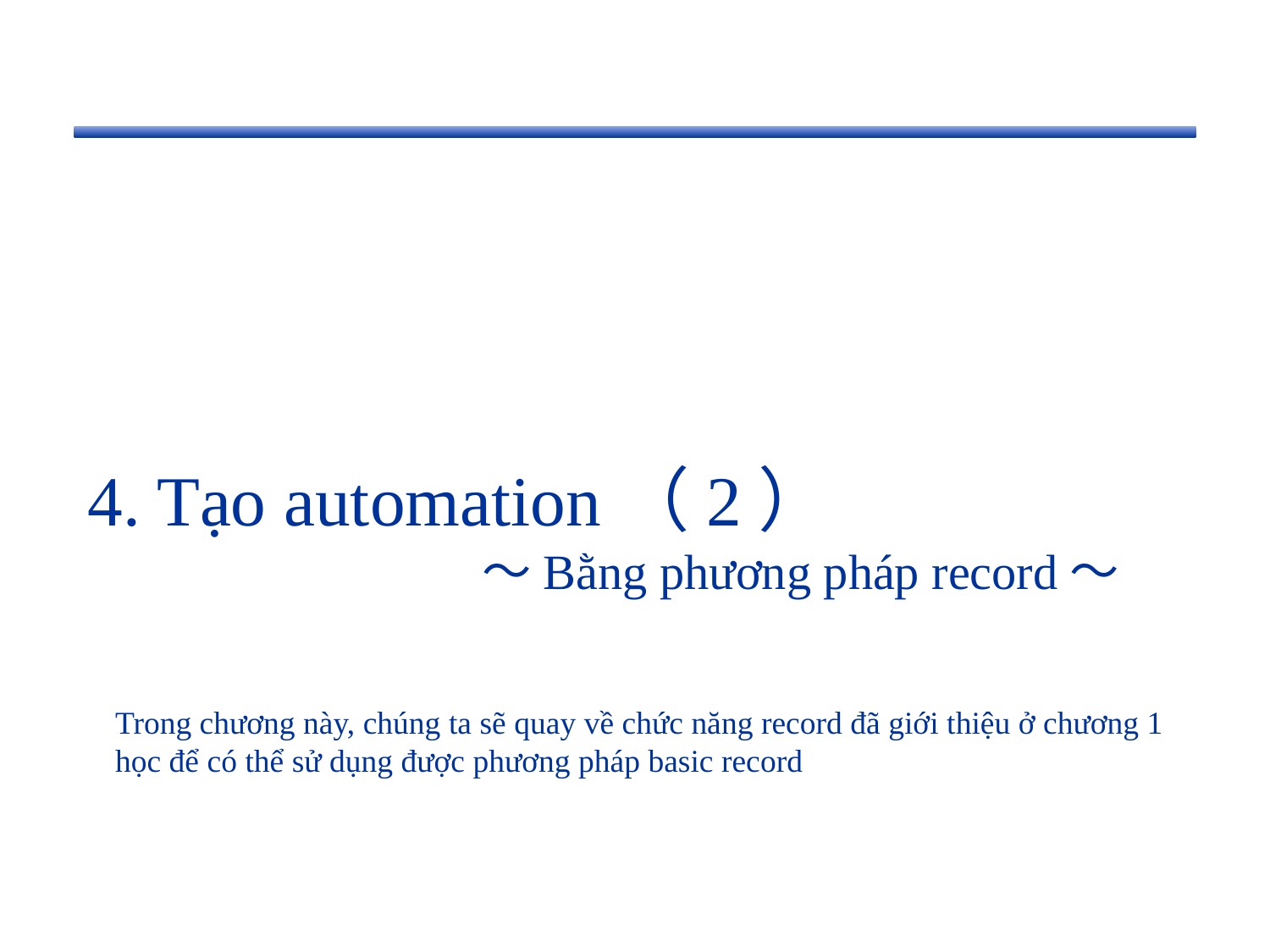

# 4. Tạo automation（2） 　　　　　　　　～Bằng phương pháp record～
Trong chương này, chúng ta sẽ quay về chức năng record đã giới thiệu ở chương 1
học để có thể sử dụng được phương pháp basic record